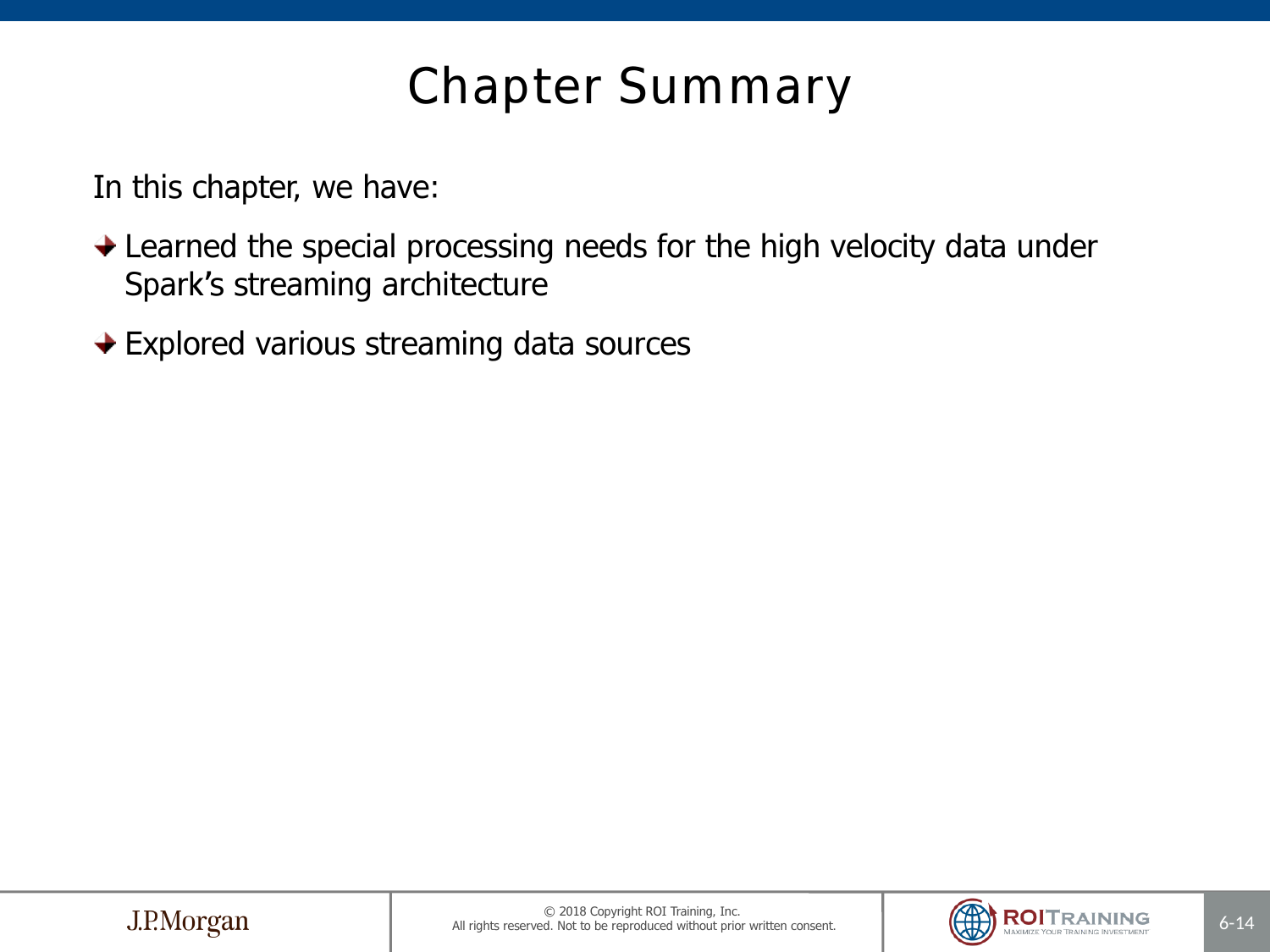

# Chapter Summary
In this chapter, we have:
Learned the special processing needs for the high velocity data under Spark’s streaming architecture
Explored various streaming data sources